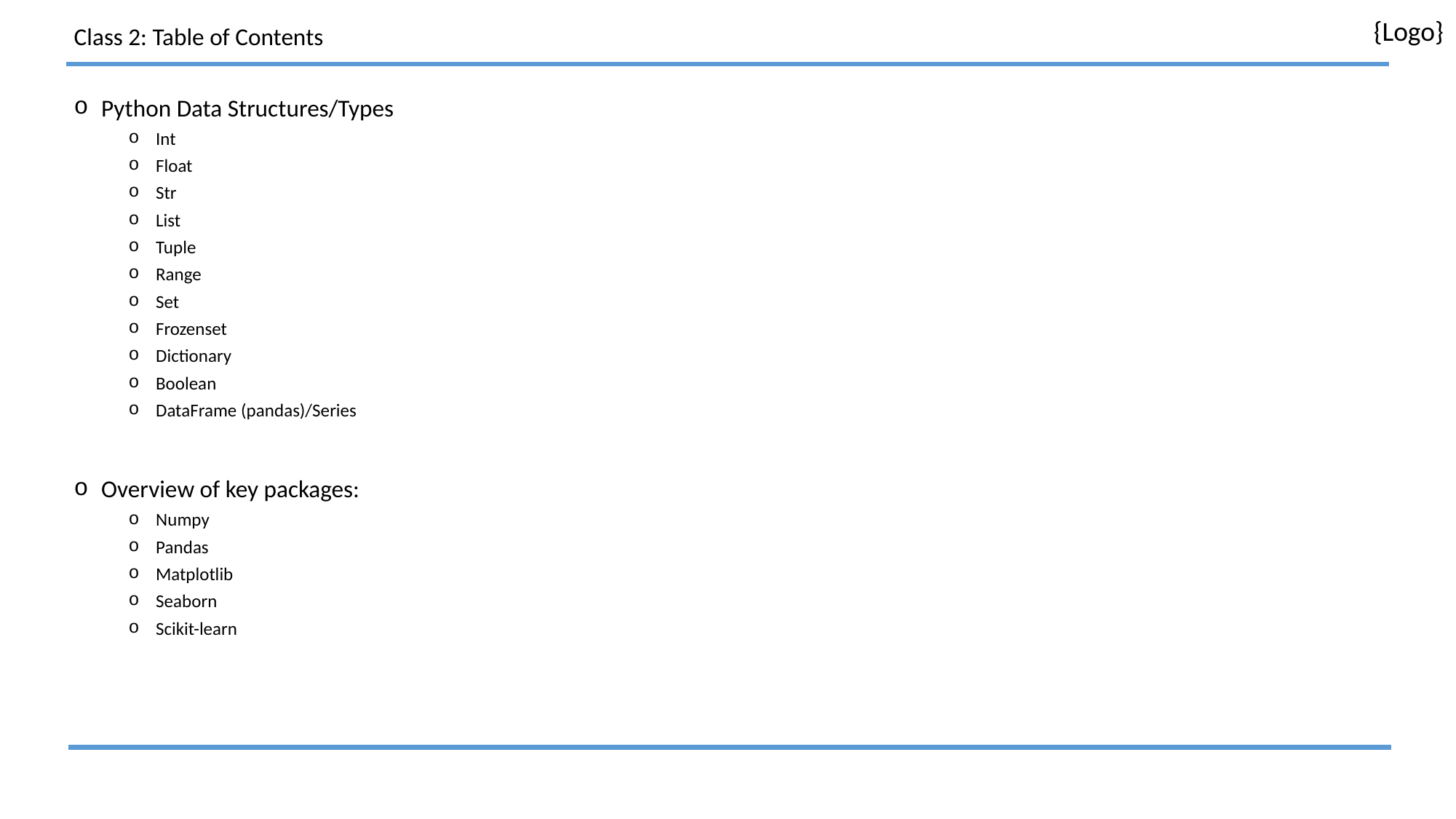

# Class 2: Table of Contents
Python Data Structures/Types
Int
Float
Str
List
Tuple
Range
Set
Frozenset
Dictionary
Boolean
DataFrame (pandas)/Series

Overview of key packages:
Numpy
Pandas
Matplotlib
Seaborn
Scikit-learn